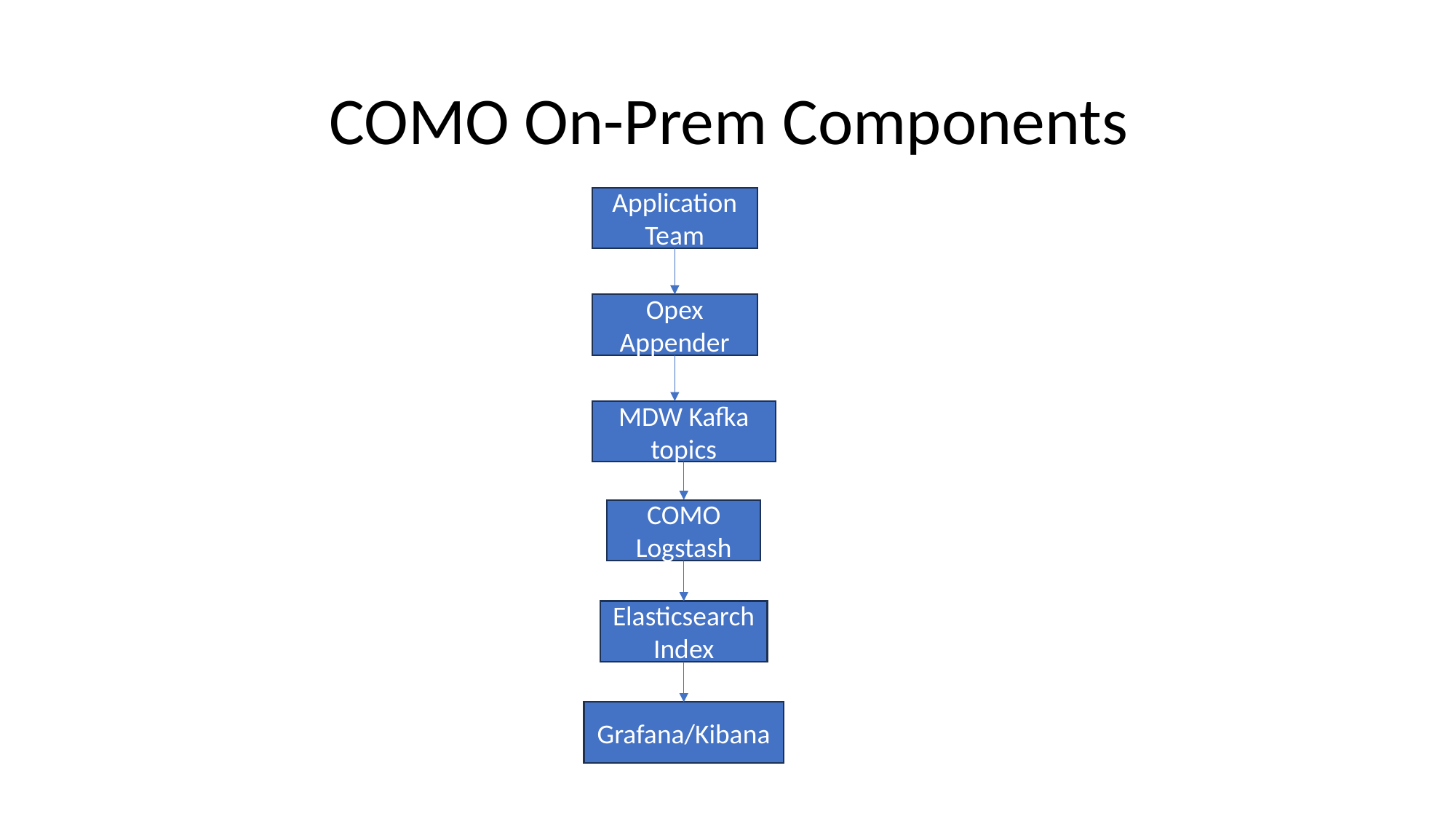

# COMO On-Prem Components
Application Team
Opex Appender
MDW Kafka topics
COMO Logstash
Elasticsearch Index
Grafana/Kibana